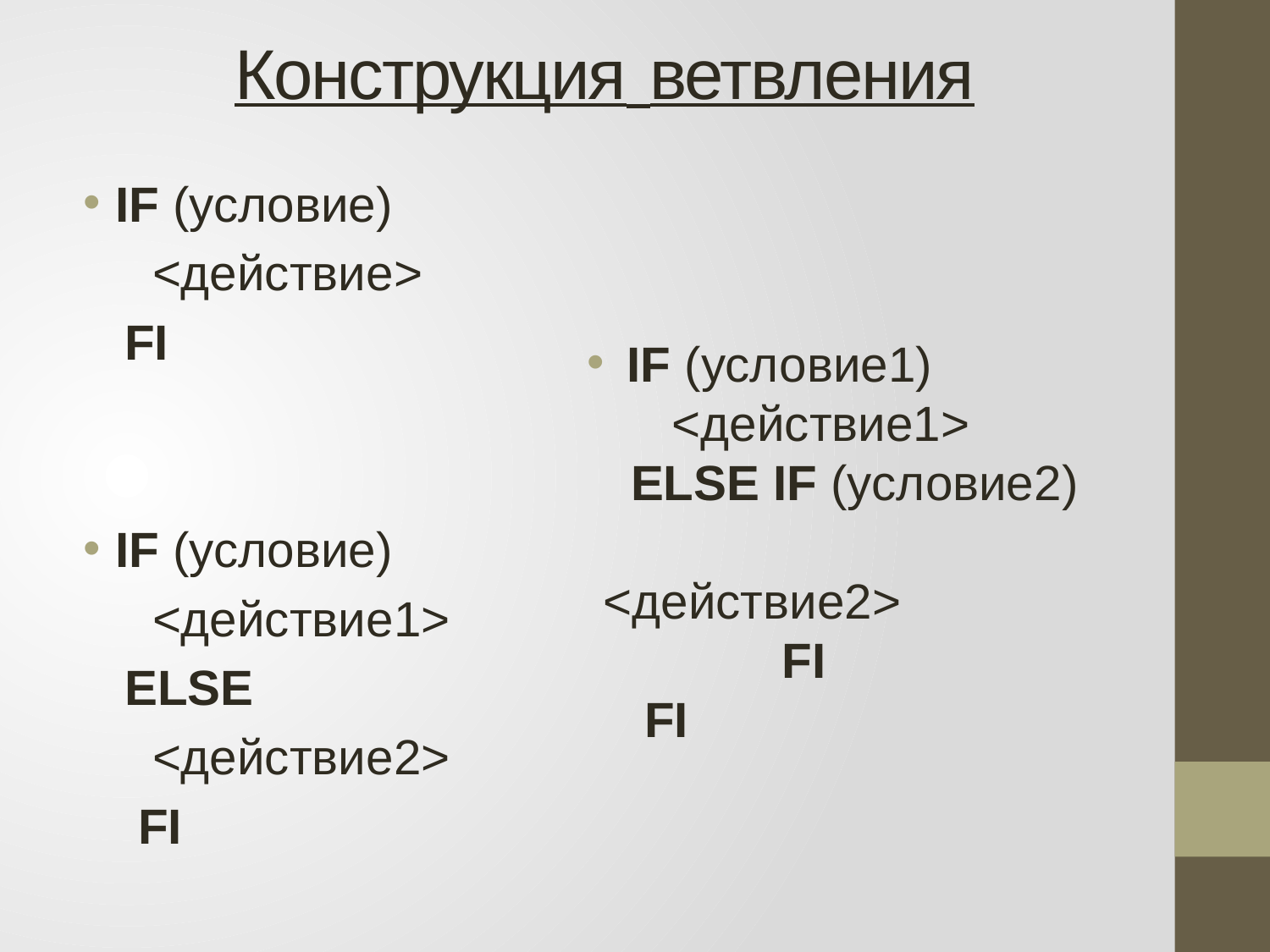

# Конструкция ветвления
IF (условие)
     <действие>
   FI

IF (условие)
     <действие1>
   ELSE
     <действие2>
    FI
IF (условие1)
     <действие1>
  ELSE IF (условие2)                 	       <действие2>
             FI
   FI